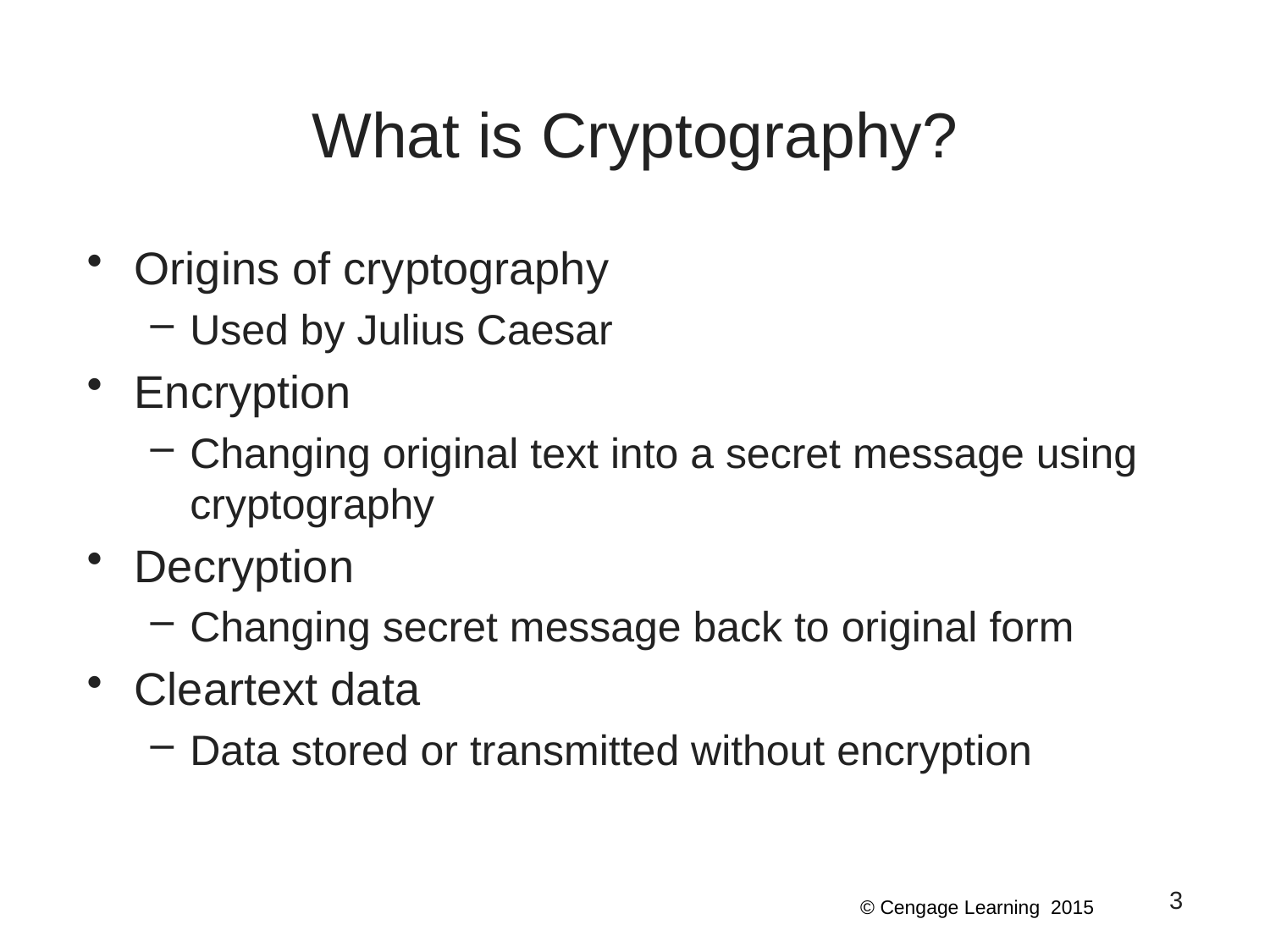

# What is Cryptography?
Origins of cryptography
Used by Julius Caesar
Encryption
Changing original text into a secret message using cryptography
Decryption
Changing secret message back to original form
Cleartext data
Data stored or transmitted without encryption
3